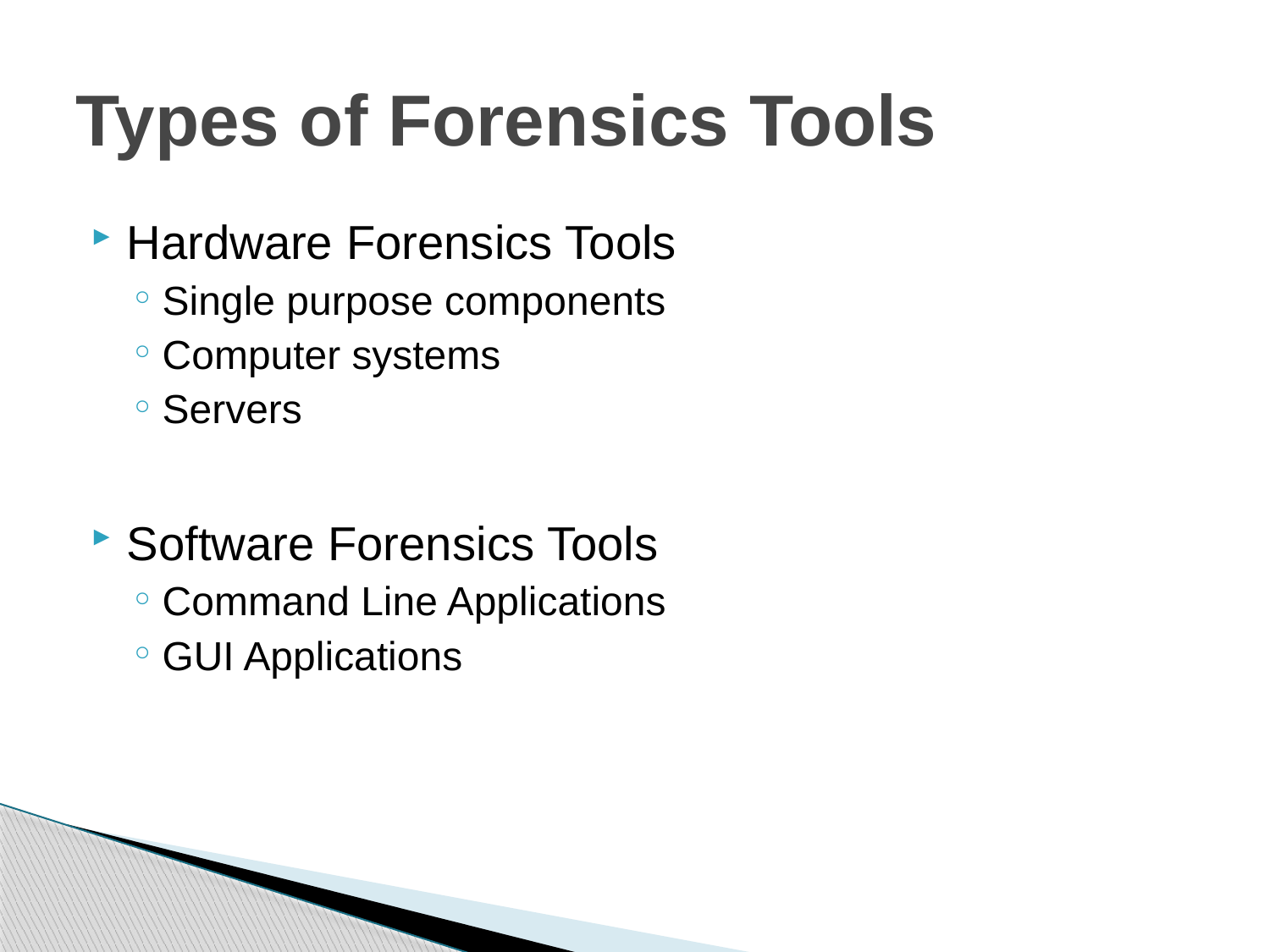

# Types of Forensics Tools
Hardware Forensics Tools
Single purpose components
Computer systems
Servers

Software Forensics Tools
Command Line Applications
GUI Applications